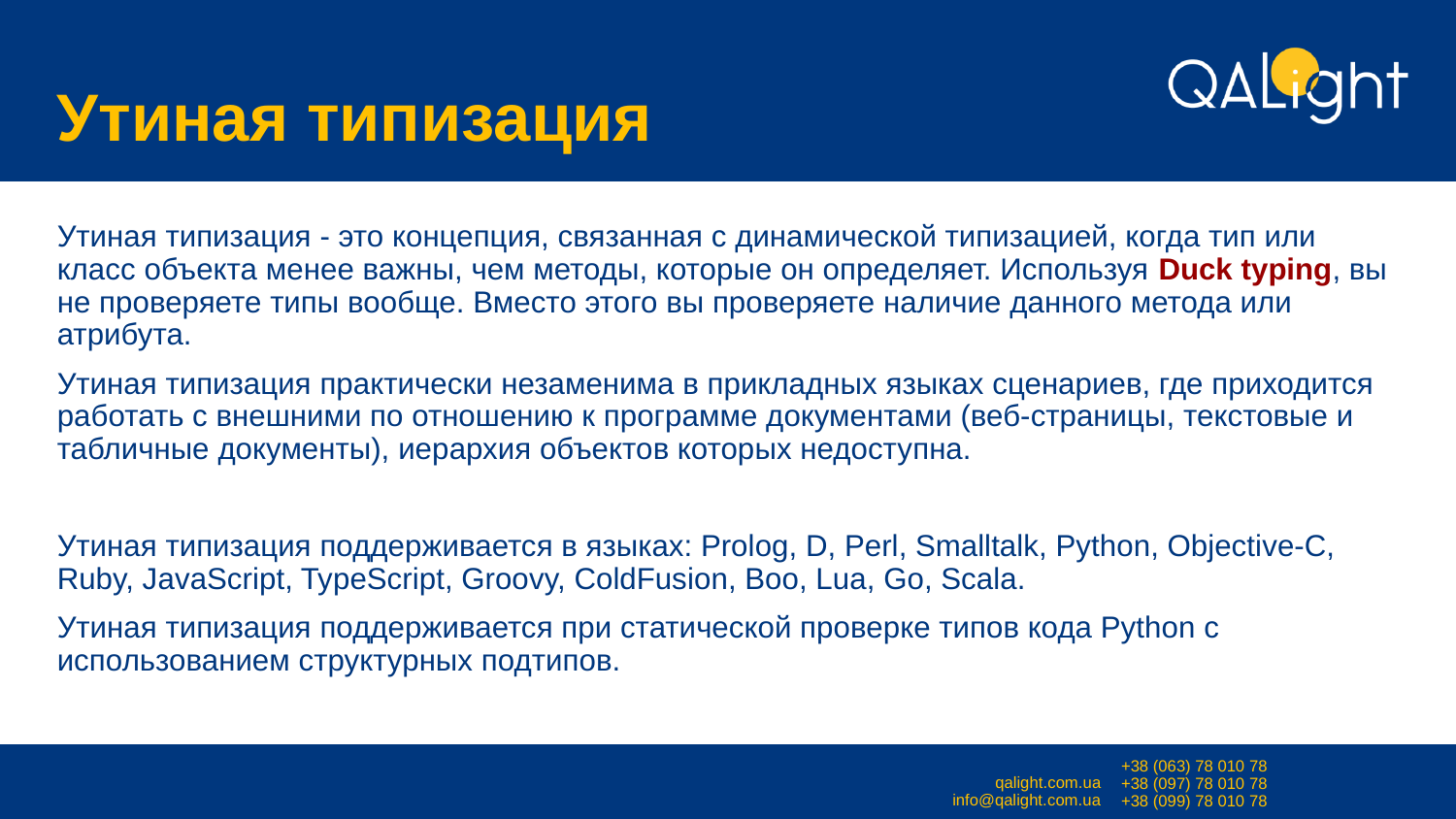

# Утиная типизация
Утиная типизация - это концепция, связанная с динамической типизацией, когда тип или класс объекта менее важны, чем методы, которые он определяет. Используя Duck typing, вы не проверяете типы вообще. Вместо этого вы проверяете наличие данного метода или атрибута.
Утиная типизация практически незаменима в прикладных языках сценариев, где приходится работать с внешними по отношению к программе документами (веб-страницы, текстовые и табличные документы), иерархия объектов которых недоступна.

Утиная типизация поддерживается в языках: Prolog, D, Perl, Smalltalk, Python, Objective-C, Ruby, JavaScript, TypeScript, Groovy, ColdFusion, Boo, Lua, Go, Scala.
Утиная типизация поддерживается при статической проверке типов кода Python с использованием структурных подтипов.